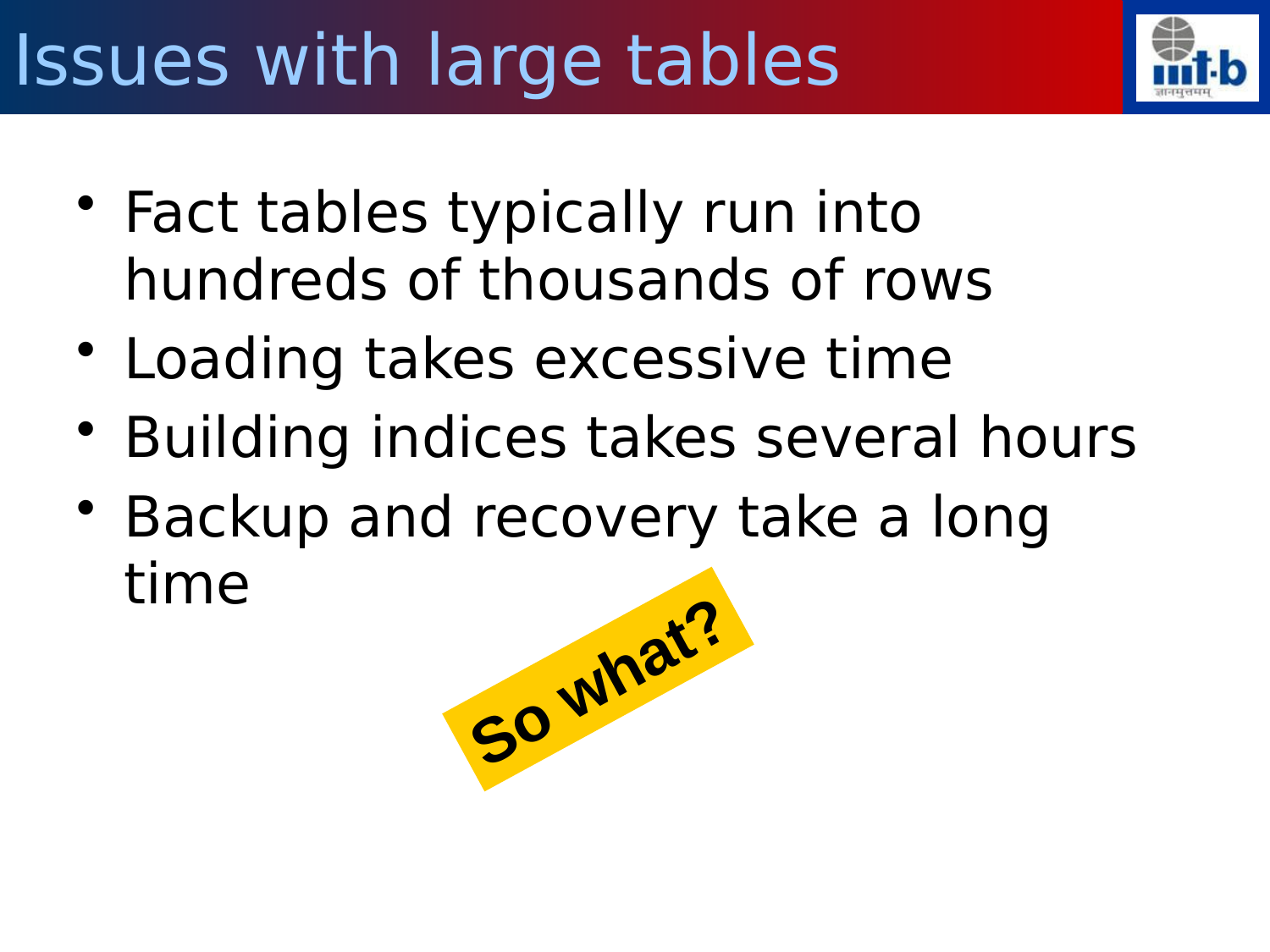

# Issues with large tables
Fact tables typically run into hundreds of thousands of rows
Loading takes excessive time
Building indices takes several hours
Backup and recovery take a long time
So what?